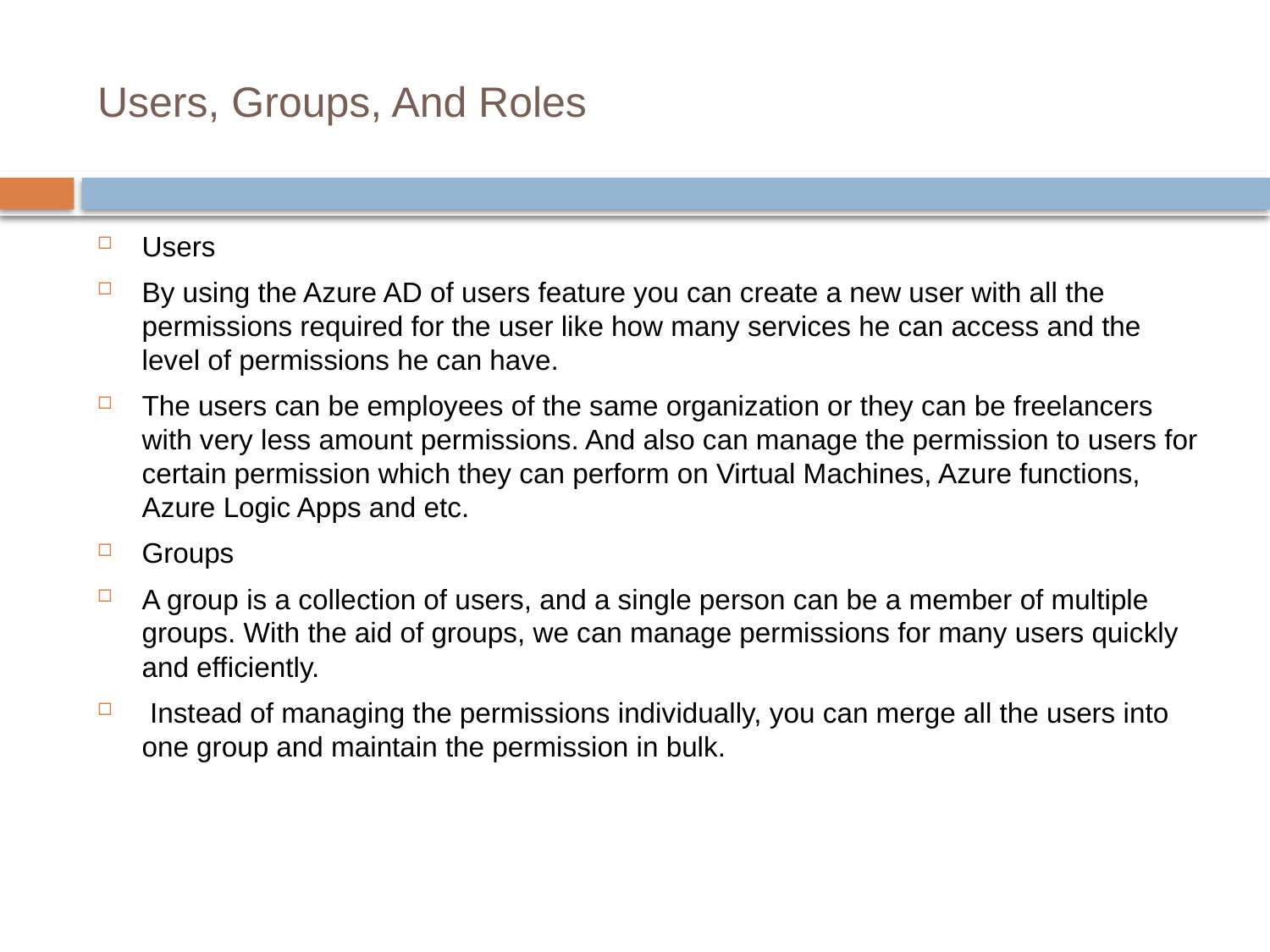

# Users, Groups, And Roles
Users
By using the Azure AD of users feature you can create a new user with all the permissions required for the user like how many services he can access and the level of permissions he can have.
The users can be employees of the same organization or they can be freelancers with very less amount permissions. And also can manage the permission to users for certain permission which they can perform on Virtual Machines, Azure functions, Azure Logic Apps and etc.
Groups
A group is a collection of users, and a single person can be a member of multiple groups. With the aid of groups, we can manage permissions for many users quickly and efficiently.
 Instead of managing the permissions individually, you can merge all the users into one group and maintain the permission in bulk.